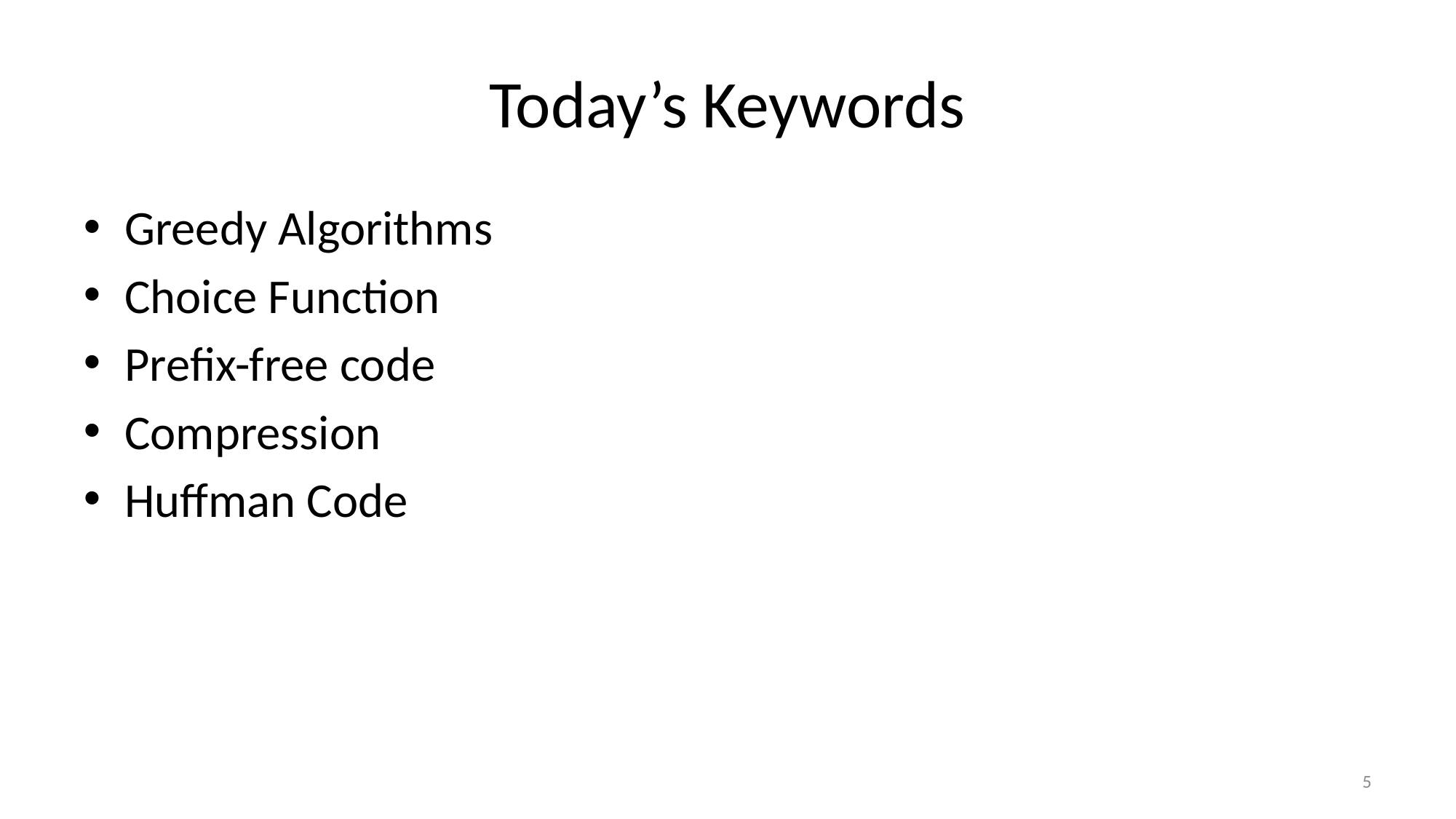

# Today’s Keywords
Greedy Algorithms
Choice Function
Prefix-free code
Compression
Huffman Code

5